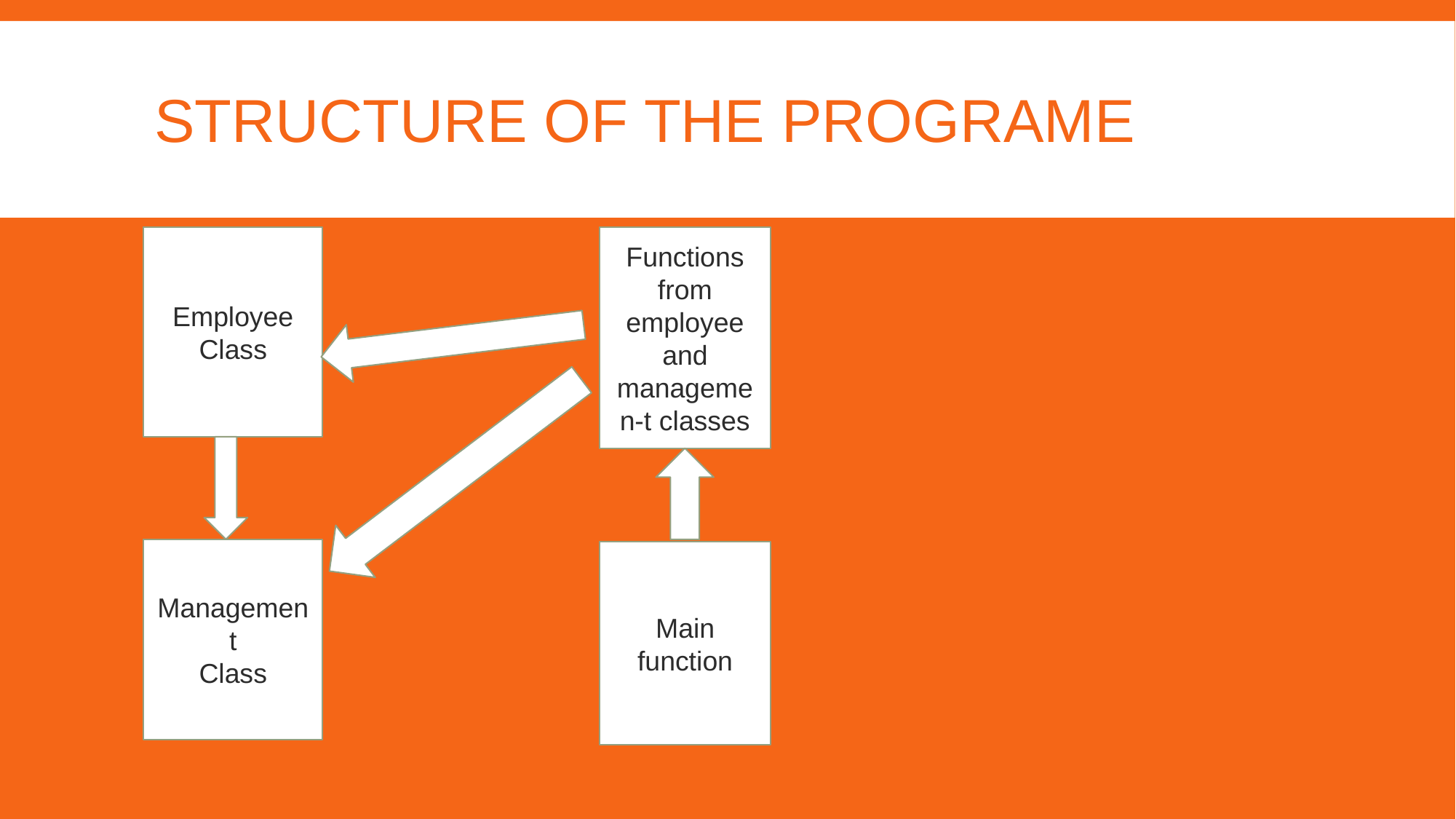

# Structure of the programe

Employee Class
Functions from employee and managemen-t classes

Management
Class
Main function